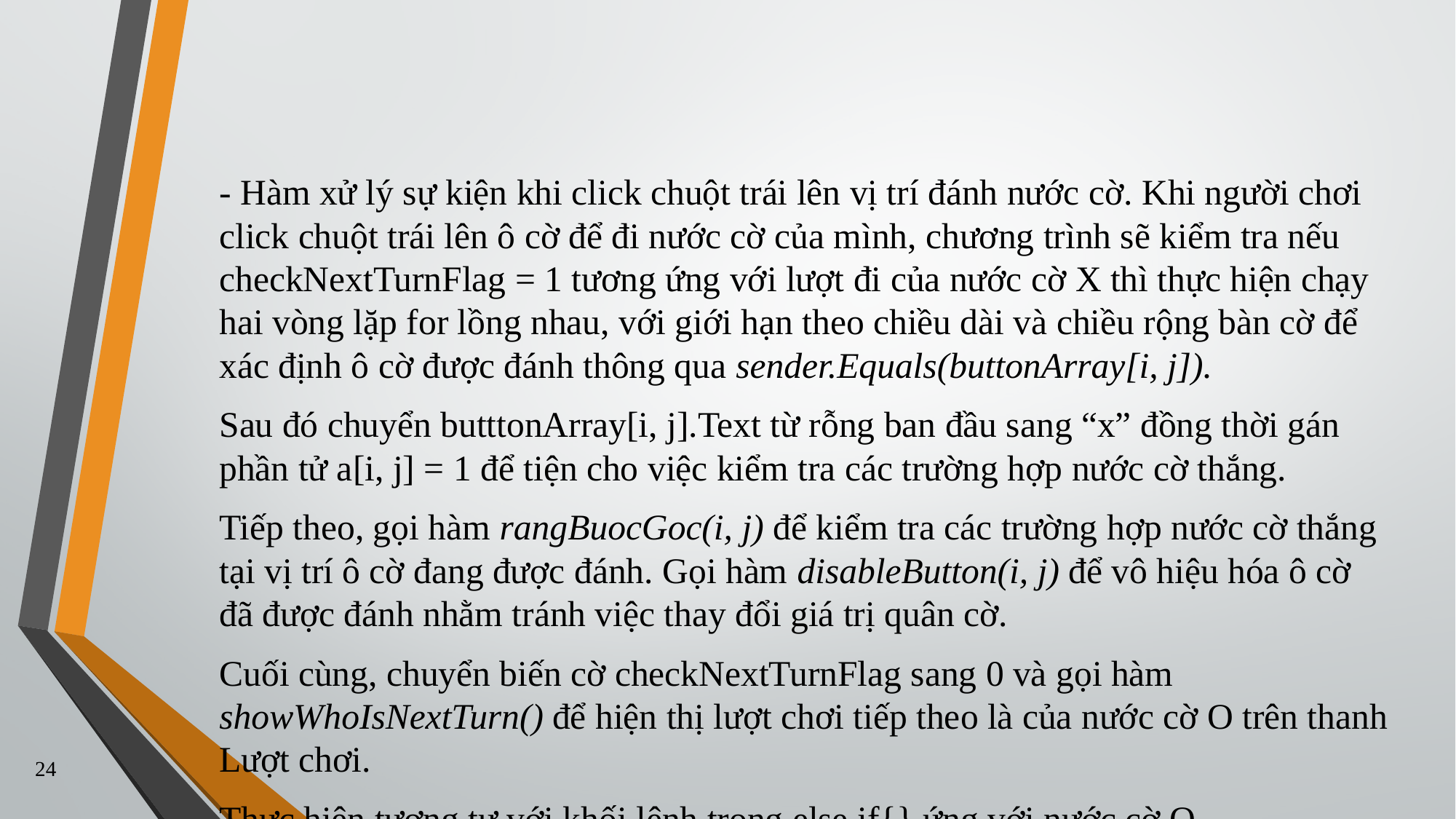

- Hàm xử lý sự kiện khi click chuột trái lên vị trí đánh nước cờ. Khi người chơi click chuột trái lên ô cờ để đi nước cờ của mình, chương trình sẽ kiểm tra nếu checkNextTurnFlag = 1 tương ứng với lượt đi của nước cờ X thì thực hiện chạy hai vòng lặp for lồng nhau, với giới hạn theo chiều dài và chiều rộng bàn cờ để xác định ô cờ được đánh thông qua sender.Equals(buttonArray[i, j]).
Sau đó chuyển butttonArray[i, j].Text từ rỗng ban đầu sang “x” đồng thời gán phần tử a[i, j] = 1 để tiện cho việc kiểm tra các trường hợp nước cờ thắng.
Tiếp theo, gọi hàm rangBuocGoc(i, j) để kiểm tra các trường hợp nước cờ thắng tại vị trí ô cờ đang được đánh. Gọi hàm disableButton(i, j) để vô hiệu hóa ô cờ đã được đánh nhằm tránh việc thay đổi giá trị quân cờ.
Cuối cùng, chuyển biến cờ checkNextTurnFlag sang 0 và gọi hàm showWhoIsNextTurn() để hiện thị lượt chơi tiếp theo là của nước cờ O trên thanh Lượt chơi.
Thực hiện tương tự với khối lệnh trong else if{} ứng với nước cờ O.

24